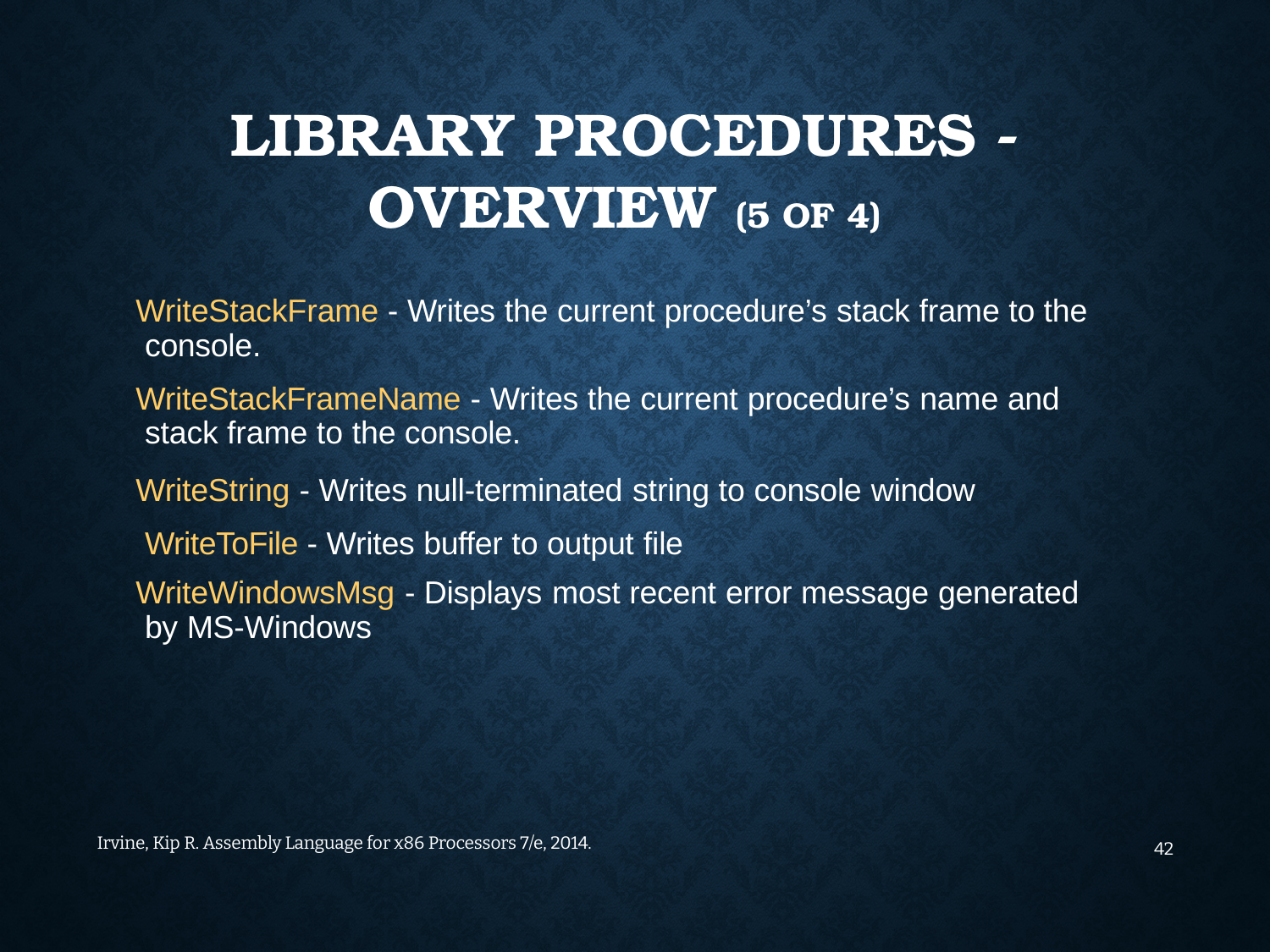

# Library Procedures - Overview (5 of 4)
WriteStackFrame - Writes the current procedure’s stack frame to the  console.
WriteStackFrameName - Writes the current procedure’s name and  stack frame to the console.
WriteString - Writes null-terminated string to console window  WriteToFile - Writes buffer to output file
WriteWindowsMsg - Displays most recent error message generated  by MS-Windows
Irvine, Kip R. Assembly Language for x86 Processors 7/e, 2014.
42